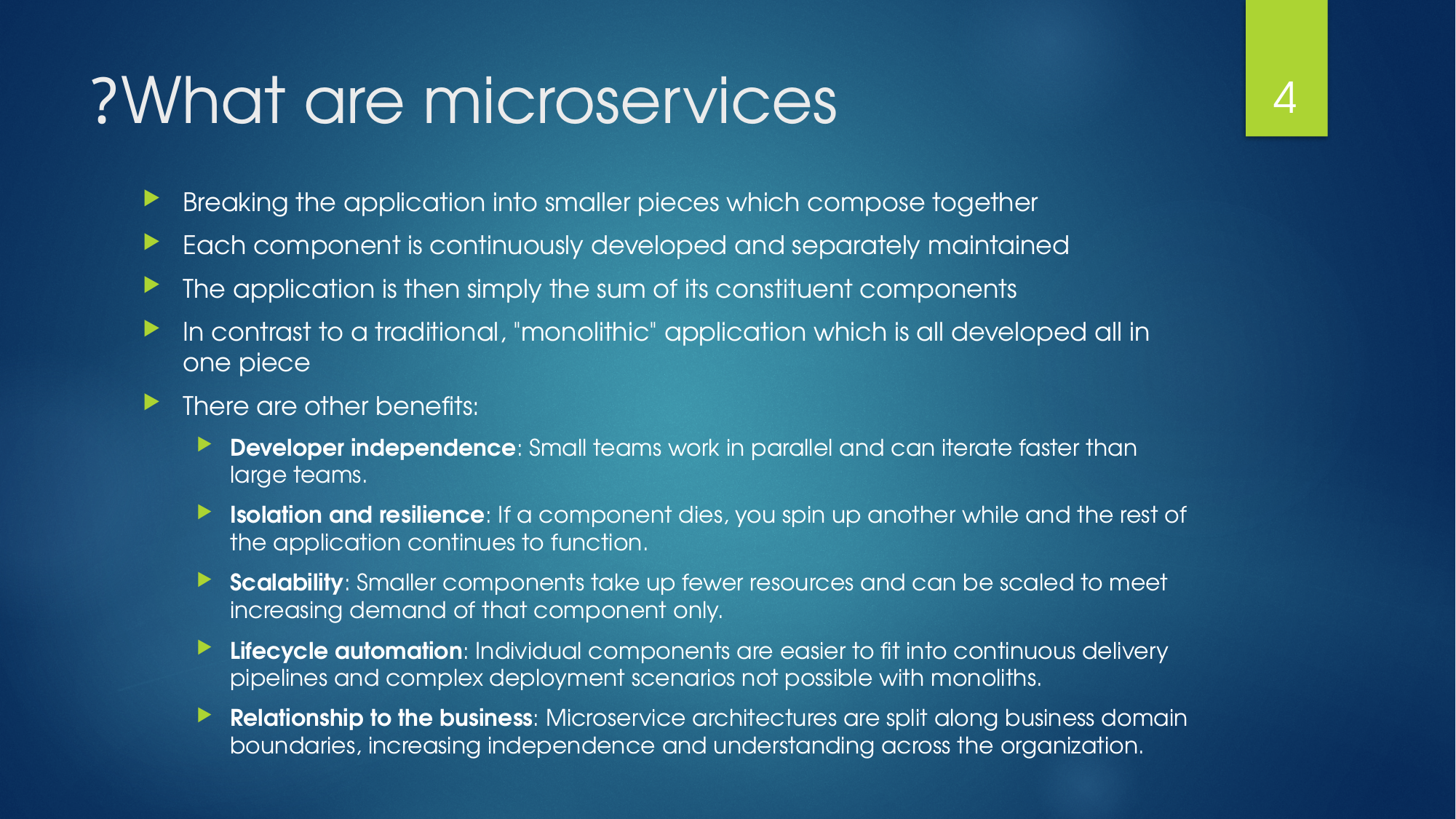

4
# What are microservices?
Breaking the application into smaller pieces which compose together
Each component is continuously developed and separately maintained
The application is then simply the sum of its constituent components
In contrast to a traditional, "monolithic" application which is all developed all in one piece
There are other benefits:
Developer independence: Small teams work in parallel and can iterate faster than large teams.
Isolation and resilience: If a component dies, you spin up another while and the rest of the application continues to function.
Scalability: Smaller components take up fewer resources and can be scaled to meet increasing demand of that component only.
Lifecycle automation: Individual components are easier to fit into continuous delivery pipelines and complex deployment scenarios not possible with monoliths.
Relationship to the business: Microservice architectures are split along business domain boundaries, increasing independence and understanding across the organization.